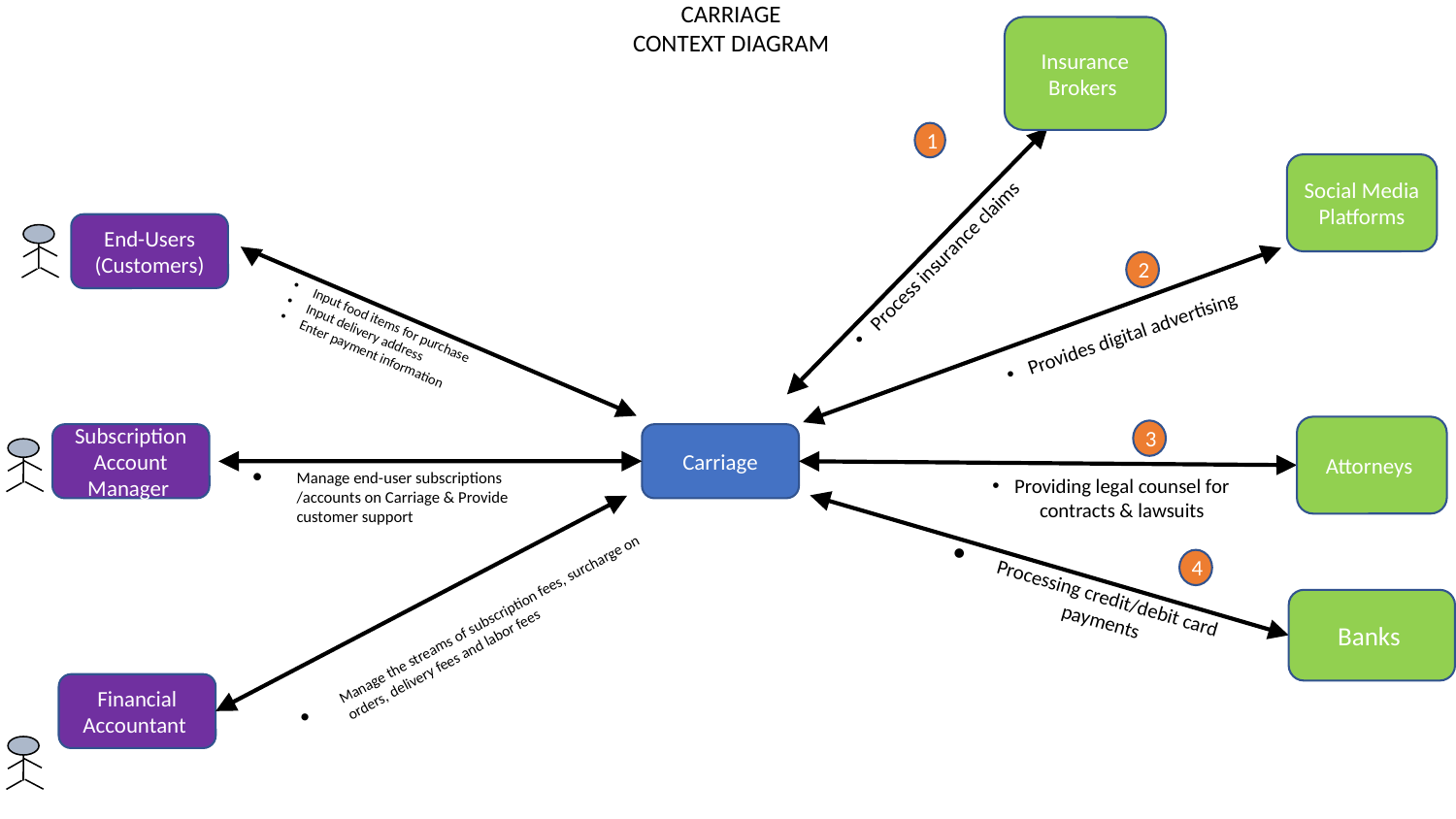

CARRIAGE
CONTEXT DIAGRAM
Insurance Brokers
1
Social Media Platforms
End-Users
(Customers)

Process insurance claims
2

Input food items for purchase
Input delivery address
Enter payment information
Provides digital advertising
Attorneys
3
Subscription Account Manager
Carriage

Providing legal counsel for contracts & lawsuits

Manage end-user subscriptions /accounts on Carriage & Provide customer support

4
Processing credit/debit card payments
Banks
Manage the streams of subscription fees, surcharge on orders, delivery fees and labor fees
Financial Accountant